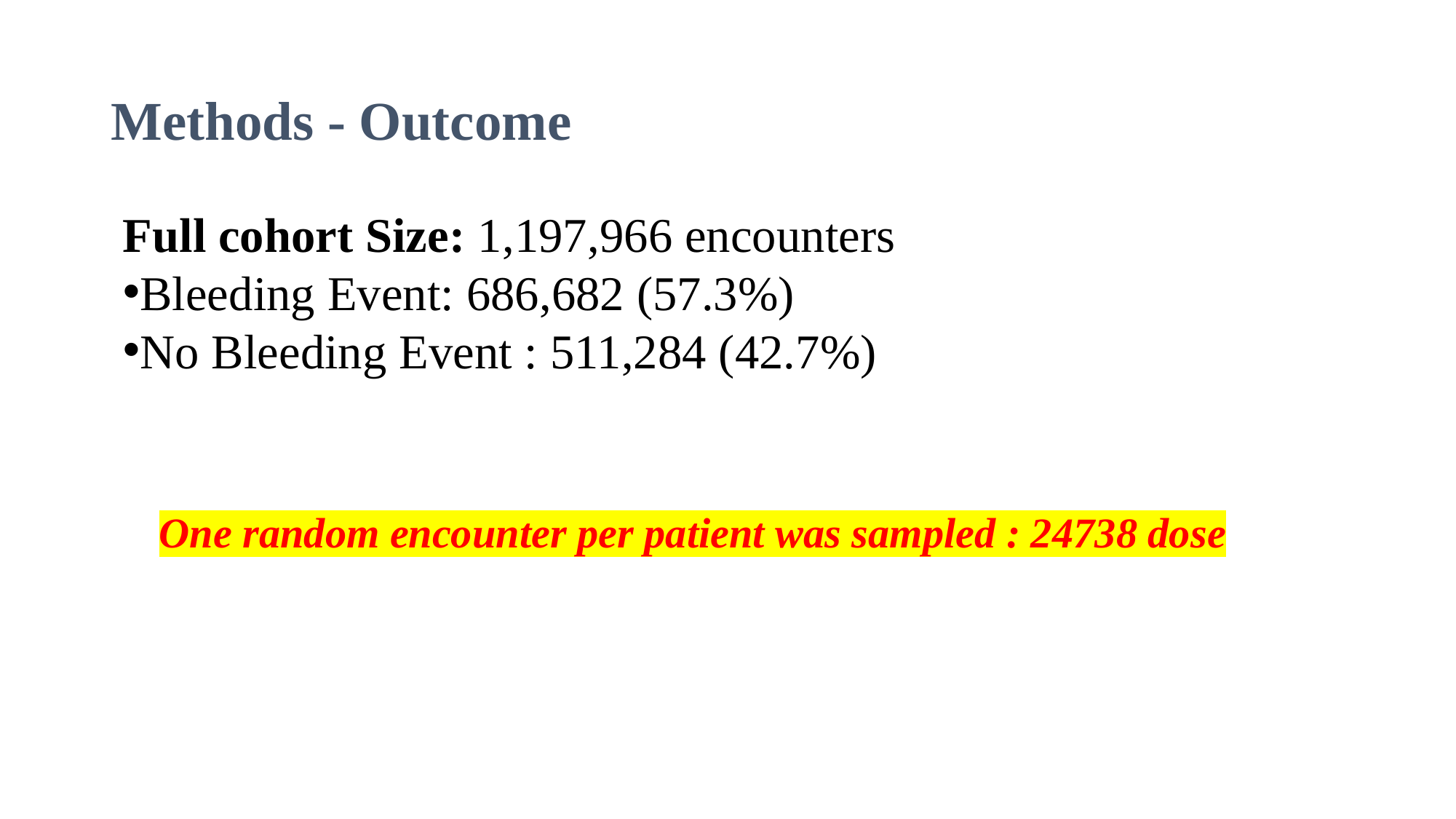

# Methods - Outcome
Full cohort Size: 1,197,966 encounters
Bleeding Event: 686,682 (57.3%)
No Bleeding Event : 511,284 (42.7%)

One random encounter per patient was sampled : 24738 dose

11